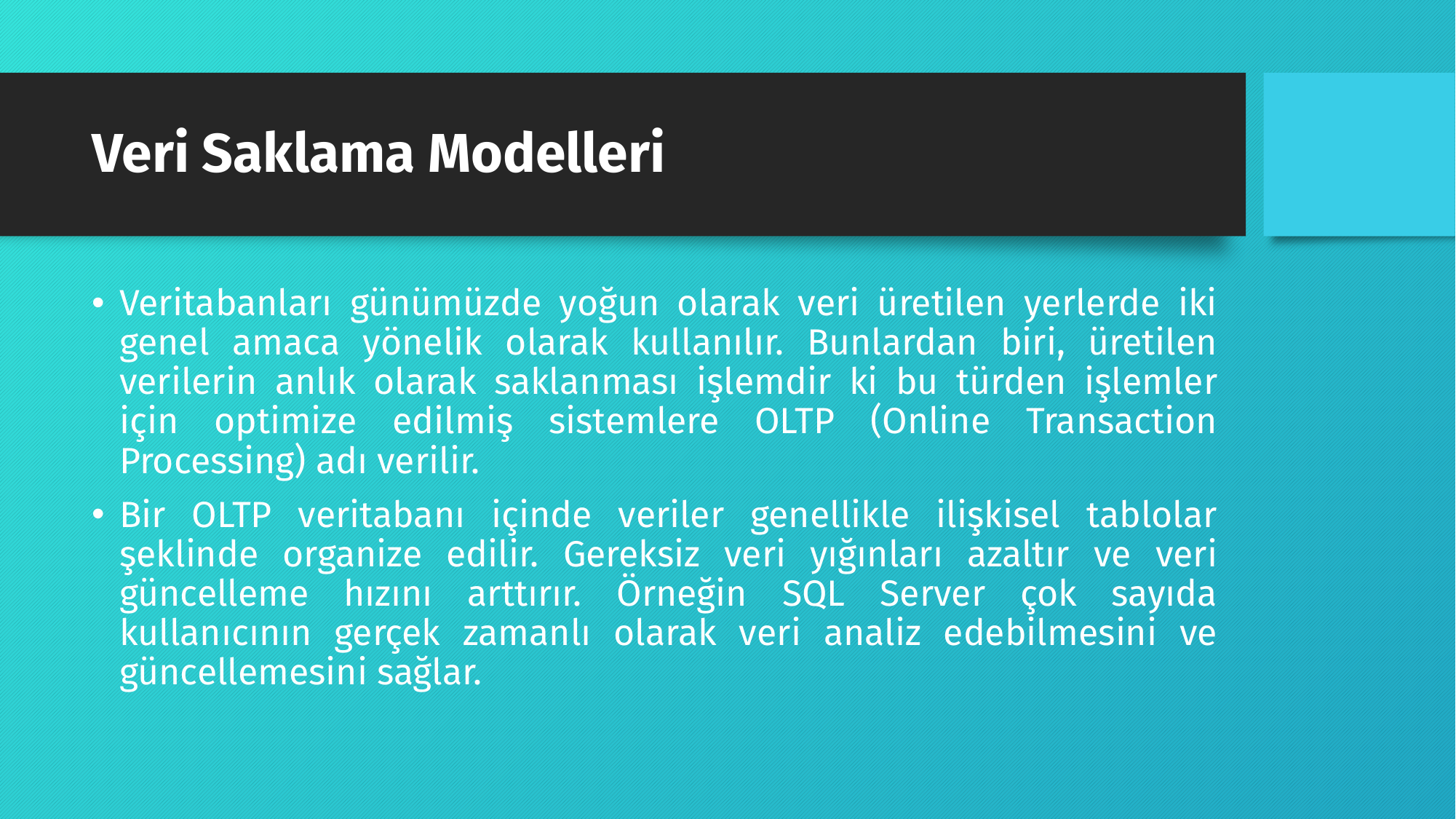

# Veri Saklama Modelleri
Veritabanları günümüzde yoğun olarak veri üretilen yerlerde iki genel amaca yönelik olarak kullanılır. Bunlardan biri, üretilen verilerin anlık olarak saklanması işlemdir ki bu türden işlemler için optimize edilmiş sistemlere OLTP (Online Transaction Processing) adı verilir.
Bir OLTP veritabanı içinde veriler genellikle ilişkisel tablolar şeklinde organize edilir. Gereksiz veri yığınları azaltır ve veri güncelleme hızını arttırır. Örneğin SQL Server çok sayıda kullanıcının gerçek zamanlı olarak veri analiz edebilmesini ve güncellemesini sağlar.